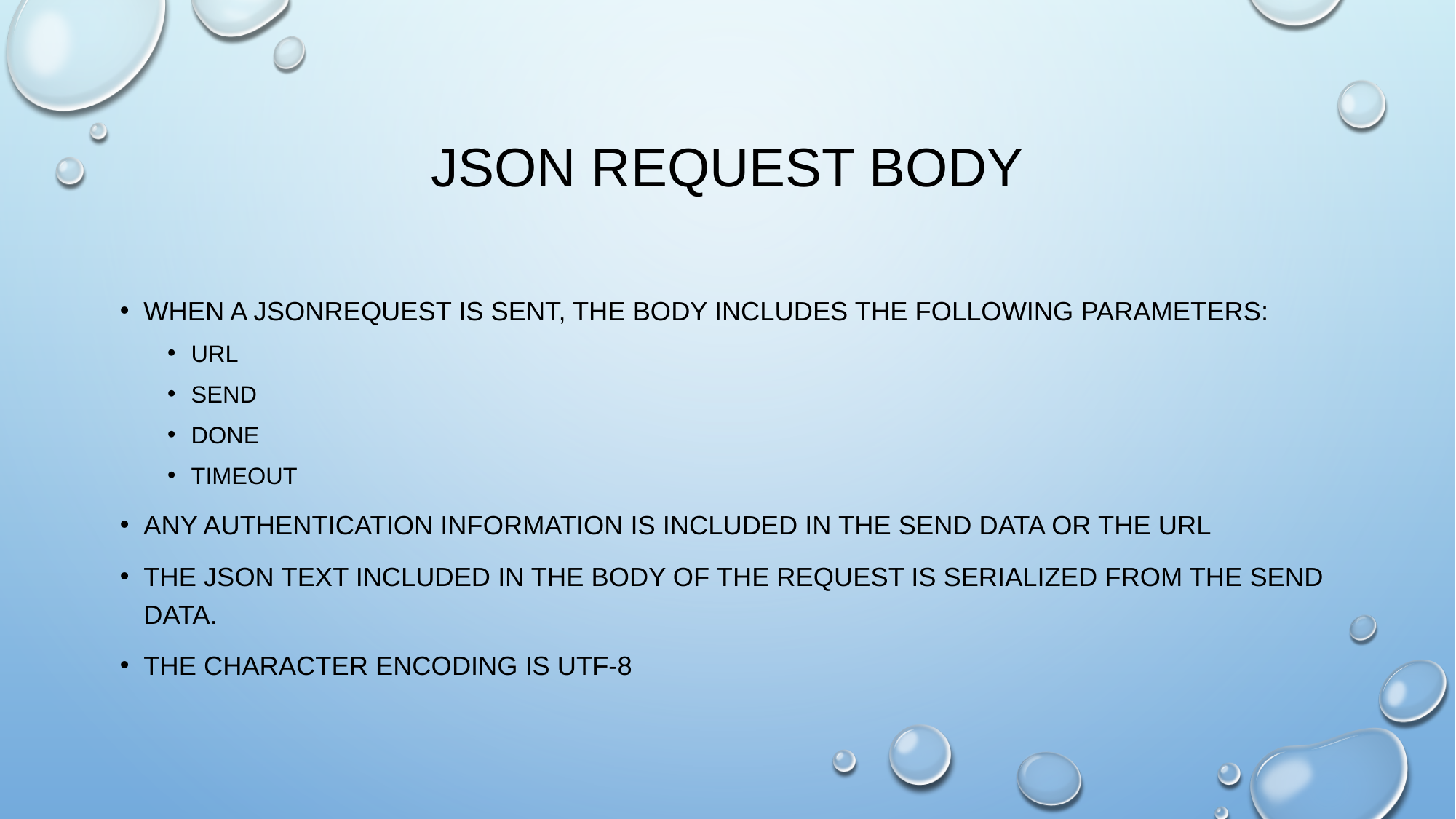

# JSON Request Body
when a jsonrequest is sent, the body includes the following parameters:
url
Send
Done
Timeout
Any authentication information is included in the send data or the url
The JSON text included in the body of the request is serialized from the send data.
The character encoding is UTF-8